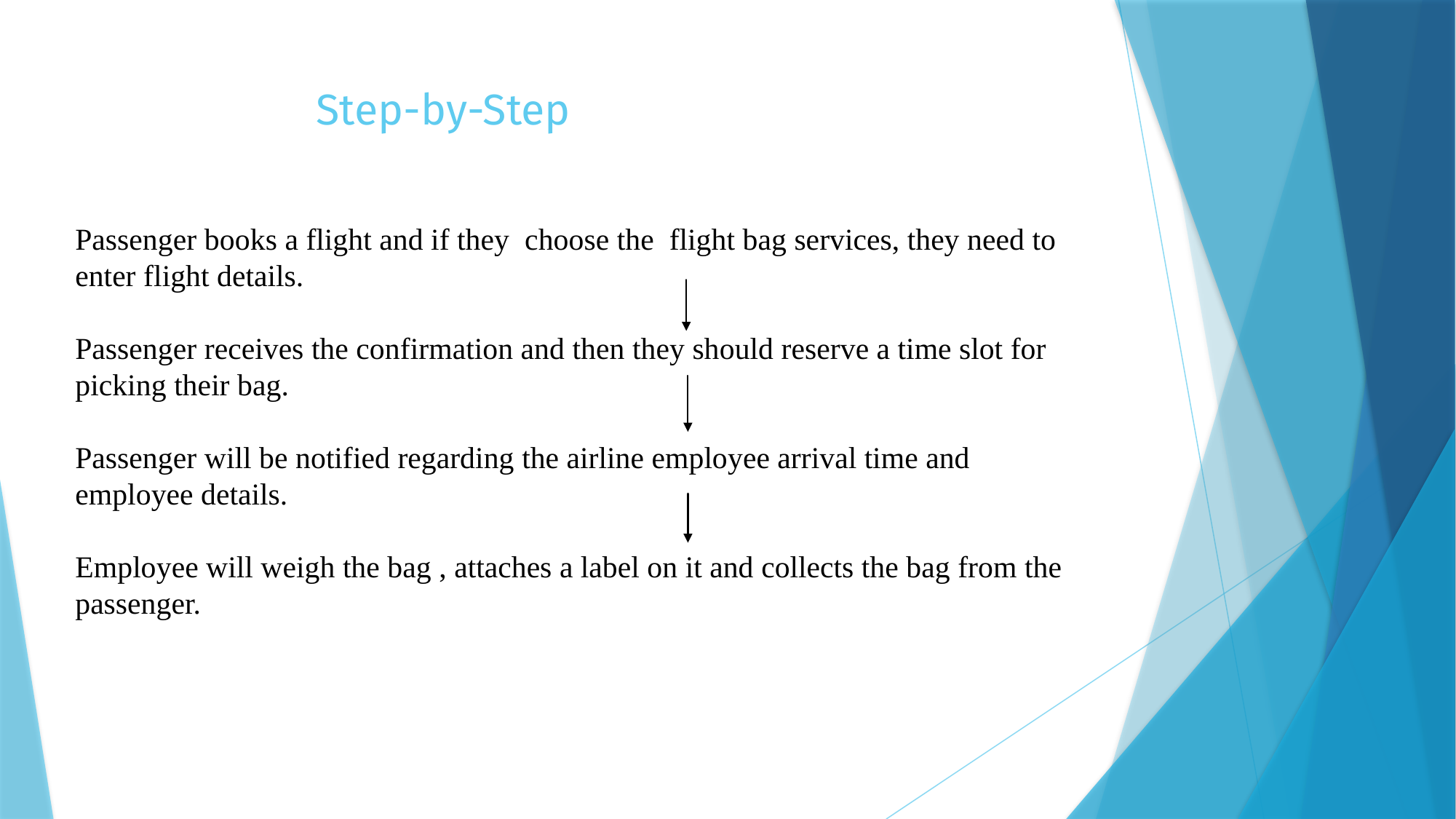

# Step-by-Step
Passenger books a flight and if they  choose the  flight bag services, they need to enter flight details.

Passenger receives the confirmation and then they should reserve a time slot for picking their bag.

Passenger will be notified regarding the airline employee arrival time and employee details.

Employee will weigh the bag , attaches a label on it and collects the bag from the passenger.